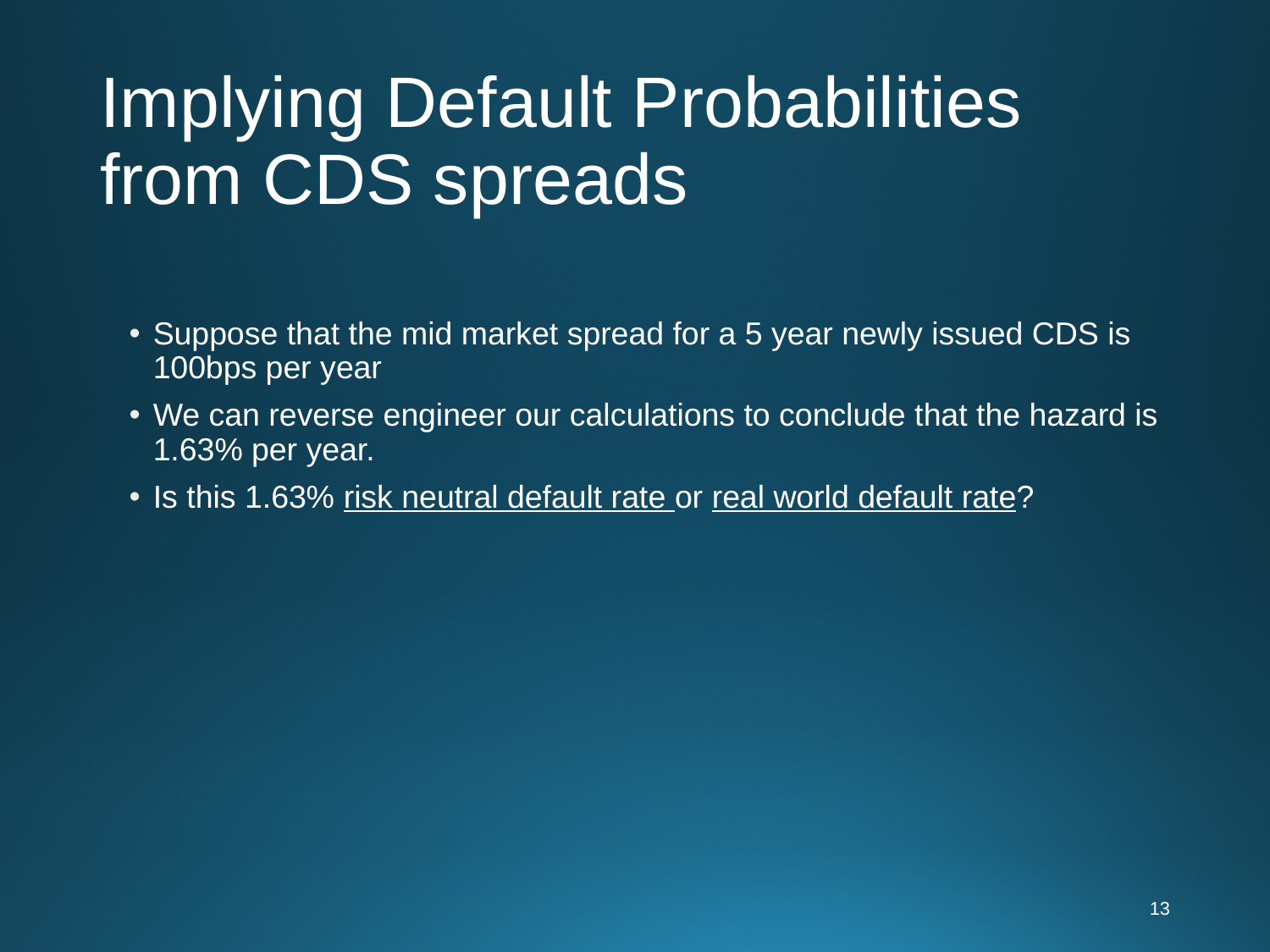

# Implying Default Probabilities from CDS spreads

Suppose that the mid market spread for a 5 year newly issued CDS is 100bps per year
We can reverse engineer our calculations to conclude that the hazard is 1.63% per year.
Is this 1.63% risk neutral default rate or real world default rate?
13